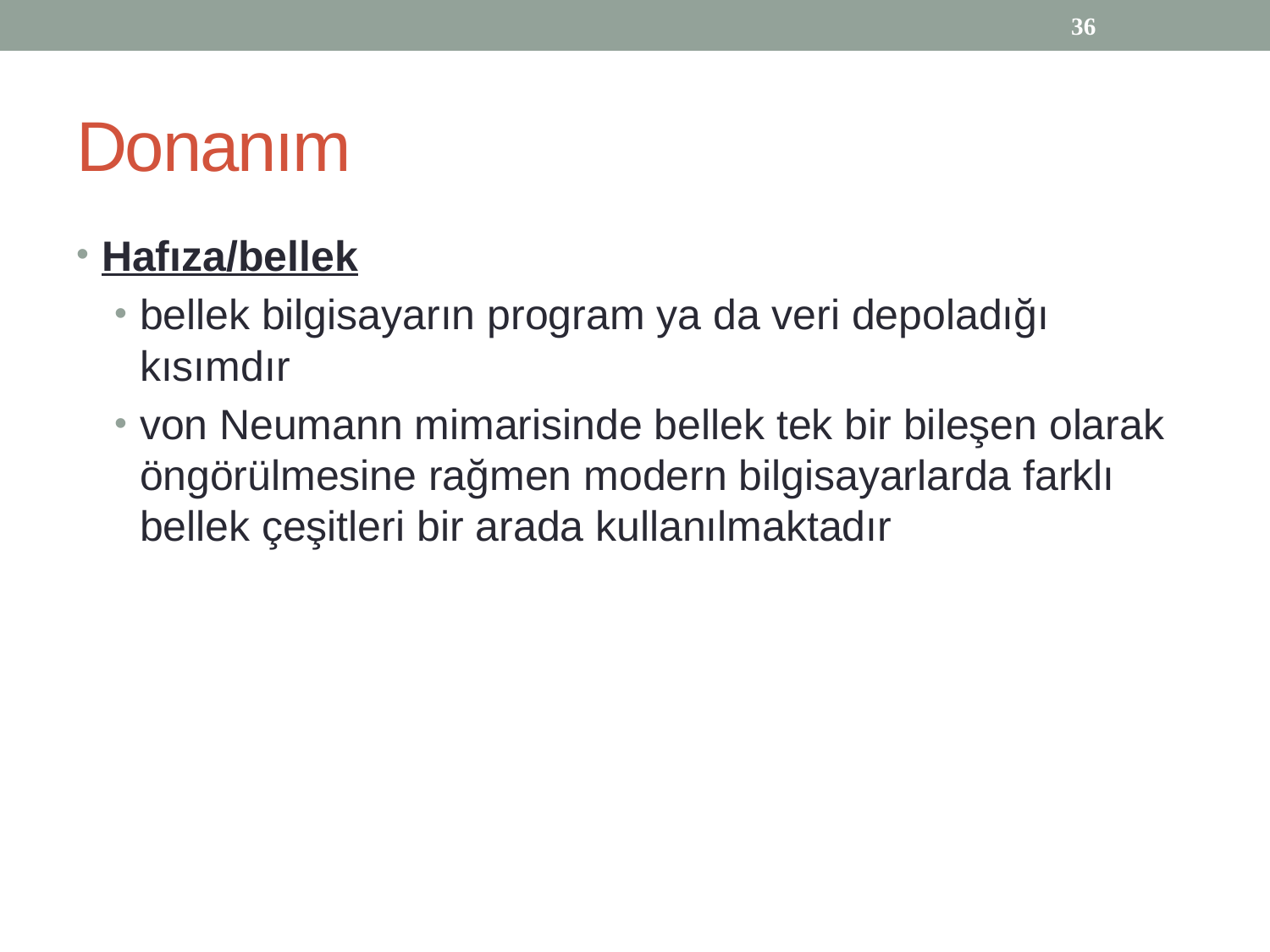

36
# Donanım
Hafıza/bellek
bellek bilgisayarın program ya da veri depoladığı kısımdır
von Neumann mimarisinde bellek tek bir bileşen olarak öngörülmesine rağmen modern bilgisayarlarda farklı bellek çeşitleri bir arada kullanılmaktadır